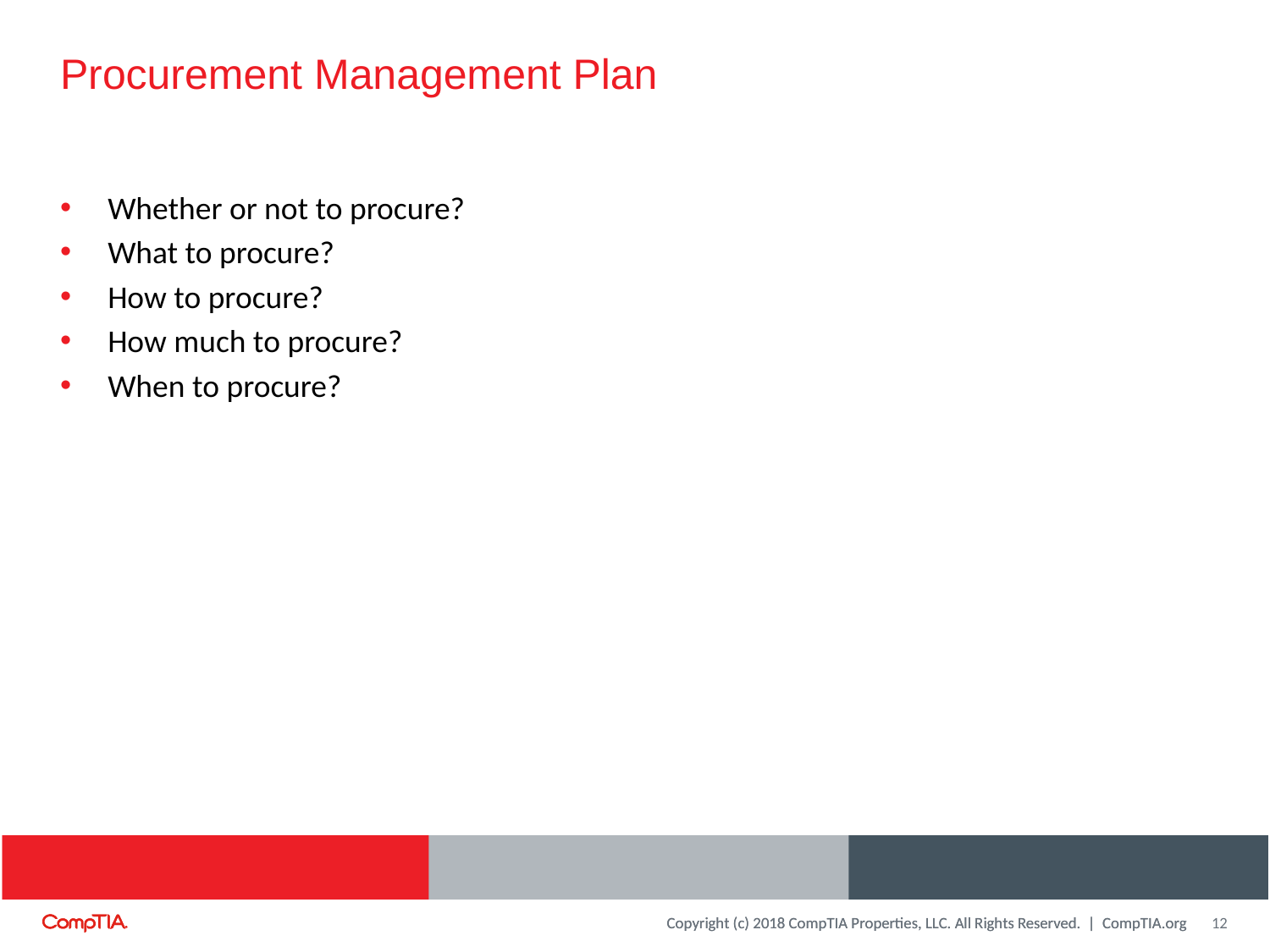

# Procurement Management Plan
Whether or not to procure?
What to procure?
How to procure?
How much to procure?
When to procure?

12